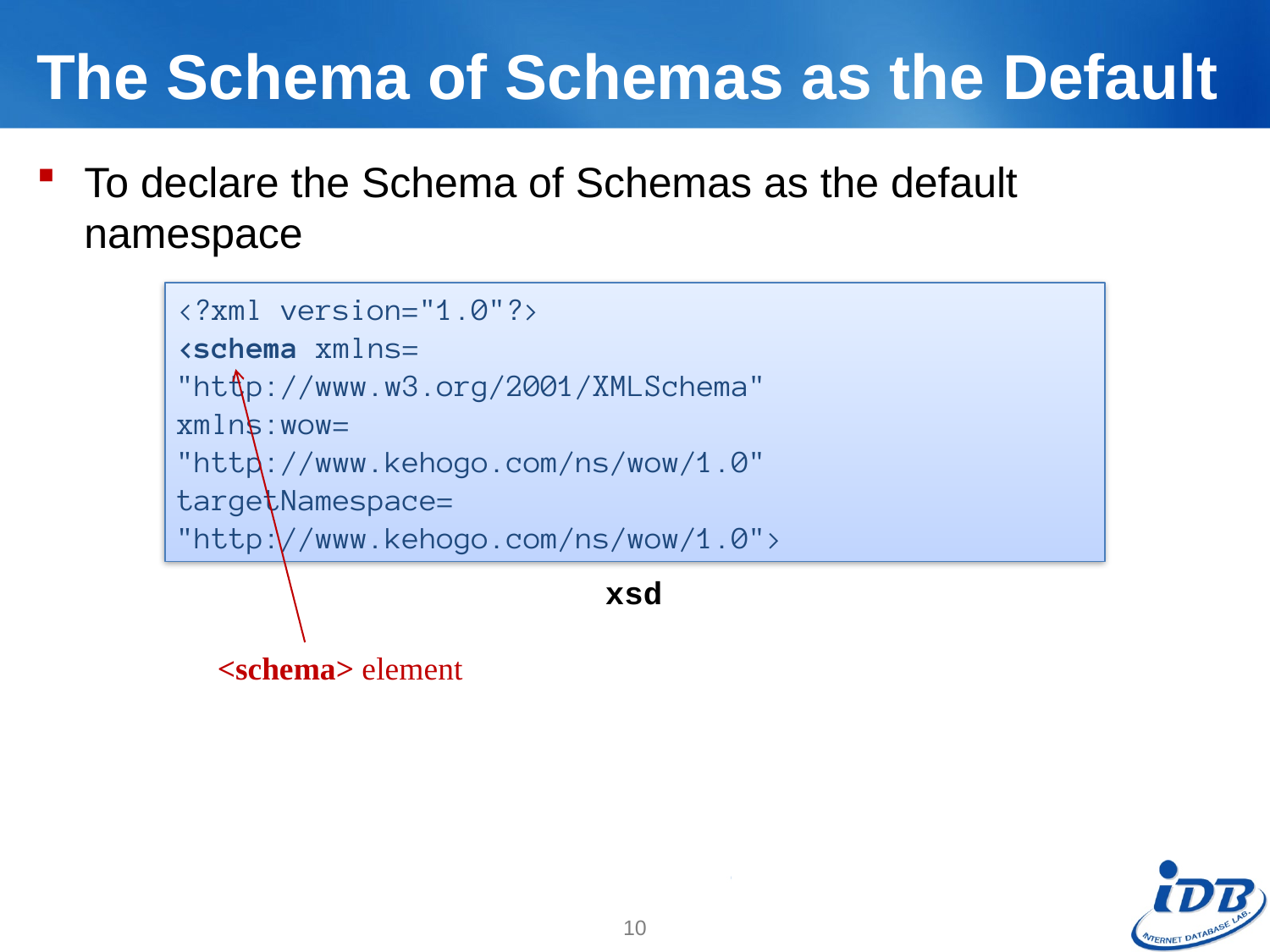

# The Schema of Schemas as the Default
To declare the Schema of Schemas as the default namespace

<?xml version="1.0"?>
<schema xmlns=
"http://www.w3.org/2001/XMLSchema"
xmlns:wow=
"http://www.kehogo.com/ns/wow/1.0"
targetNamespace=
"http://www.kehogo.com/ns/wow/1.0">
xsd
<schema> element
10